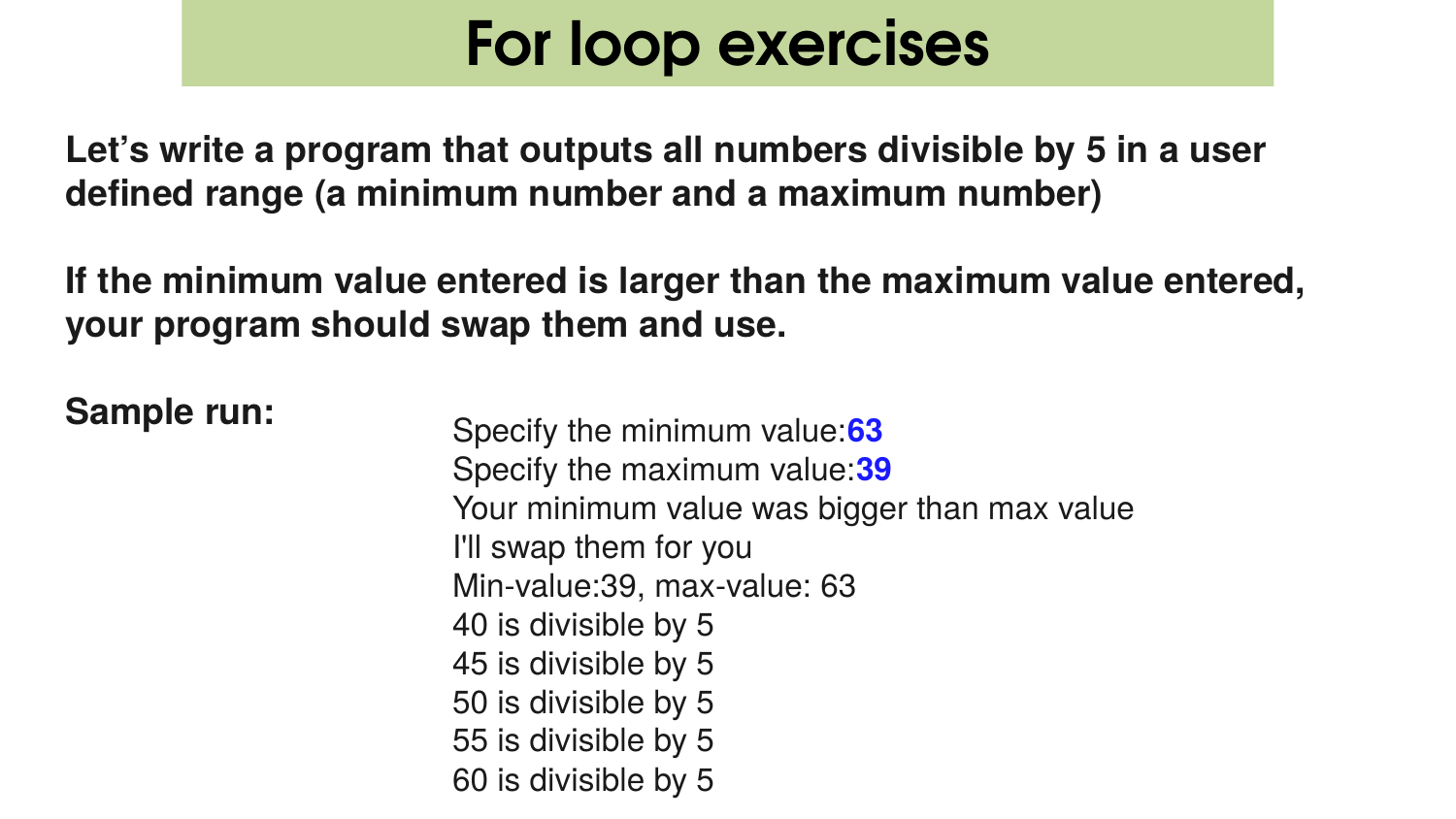

For loop exercises
Let’s write a program that outputs all numbers divisible by 5 in a user defined range (a minimum number and a maximum number)

If the minimum value entered is larger than the maximum value entered, your program should swap them and use.

Sample run:

Specify the minimum value:63
Specify the maximum value:39
Your minimum value was bigger than max value
I'll swap them for you
Min-value:39, max-value: 63
40 is divisible by 5
45 is divisible by 5
50 is divisible by 5
55 is divisible by 5
60 is divisible by 5